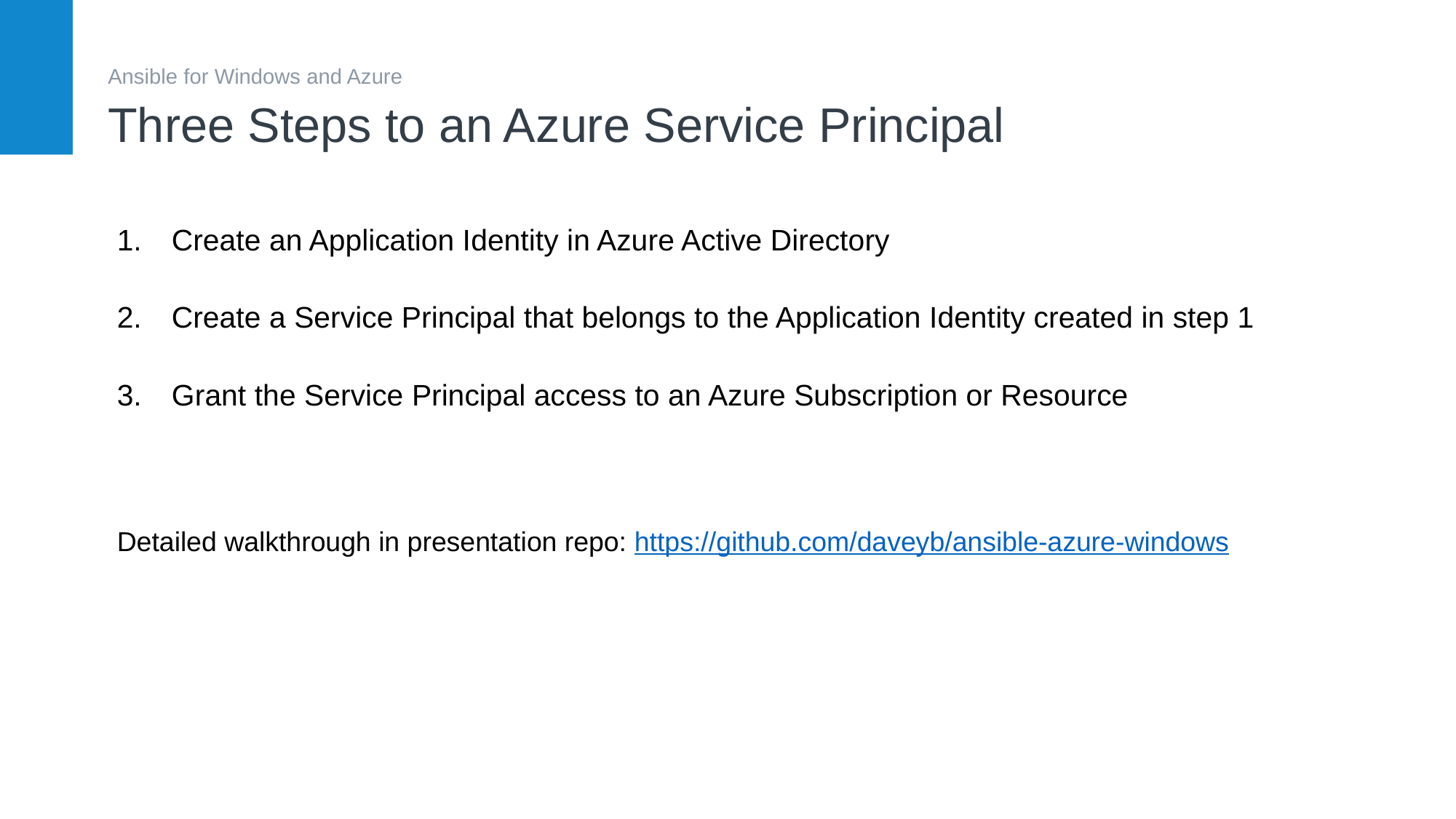

# Three Steps to an Azure Service Principal
Ansible for Windows and Azure
Create an Application Identity in Azure Active Directory
Create a Service Principal that belongs to the Application Identity created in step 1
Grant the Service Principal access to an Azure Subscription or Resource
Detailed walkthrough in presentation repo: https://github.com/daveyb/ansible-azure-windows